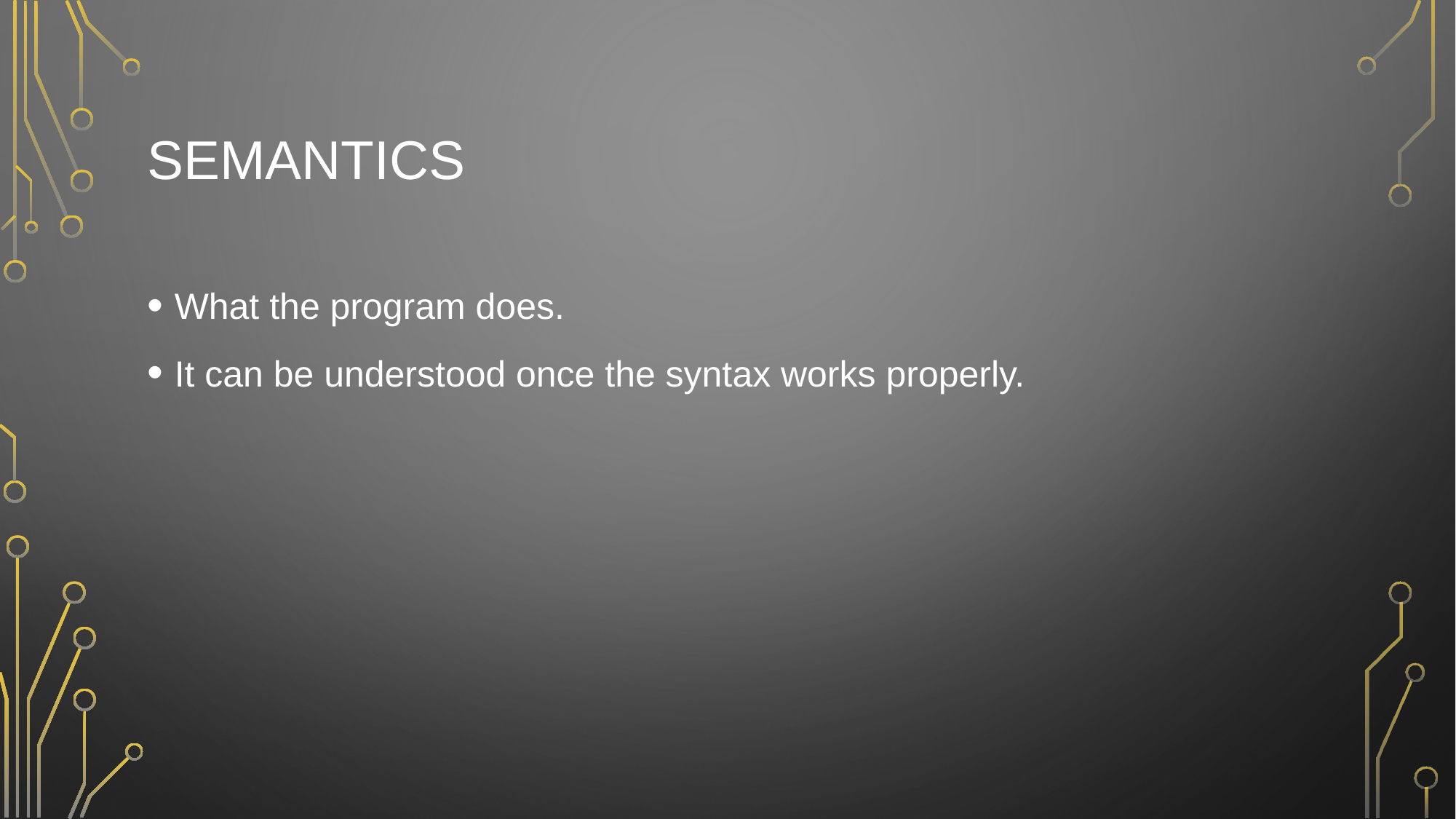

# Semantics
What the program does.
It can be understood once the syntax works properly.